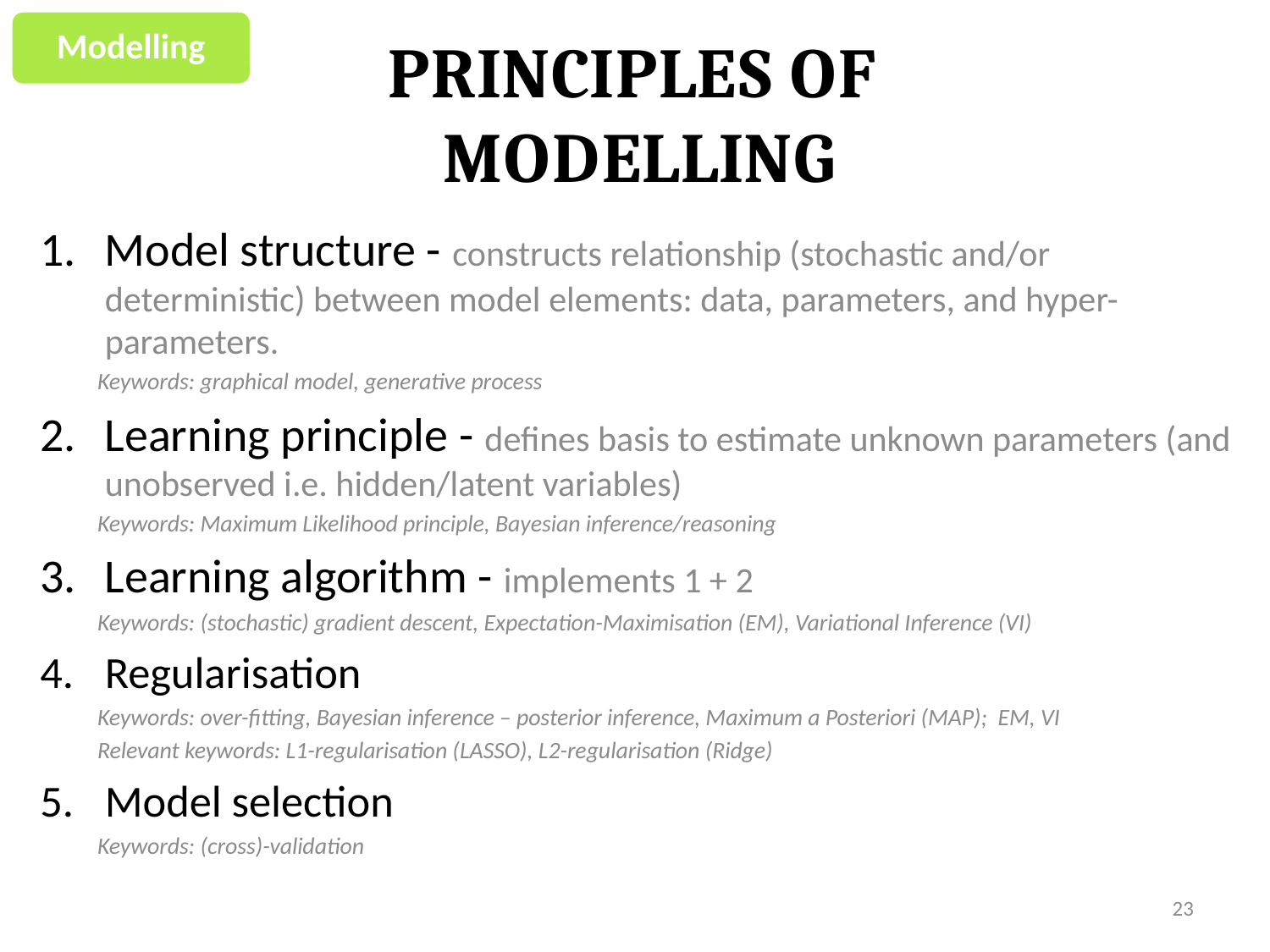

Modelling
# Principles of Modelling
Model structure - constructs relationship (stochastic and/or deterministic) between model elements: data, parameters, and hyper-parameters.
Keywords: graphical model, generative process
Learning principle - defines basis to estimate unknown parameters (and unobserved i.e. hidden/latent variables)
Keywords: Maximum Likelihood principle, Bayesian inference/reasoning
Learning algorithm - implements 1 + 2
Keywords: (stochastic) gradient descent, Expectation-Maximisation (EM), Variational Inference (VI)
Regularisation
Keywords: over-fitting, Bayesian inference – posterior inference, Maximum a Posteriori (MAP);  EM, VI
Relevant keywords: L1-regularisation (LASSO), L2-regularisation (Ridge)
Model selection
Keywords: (cross)-validation
23